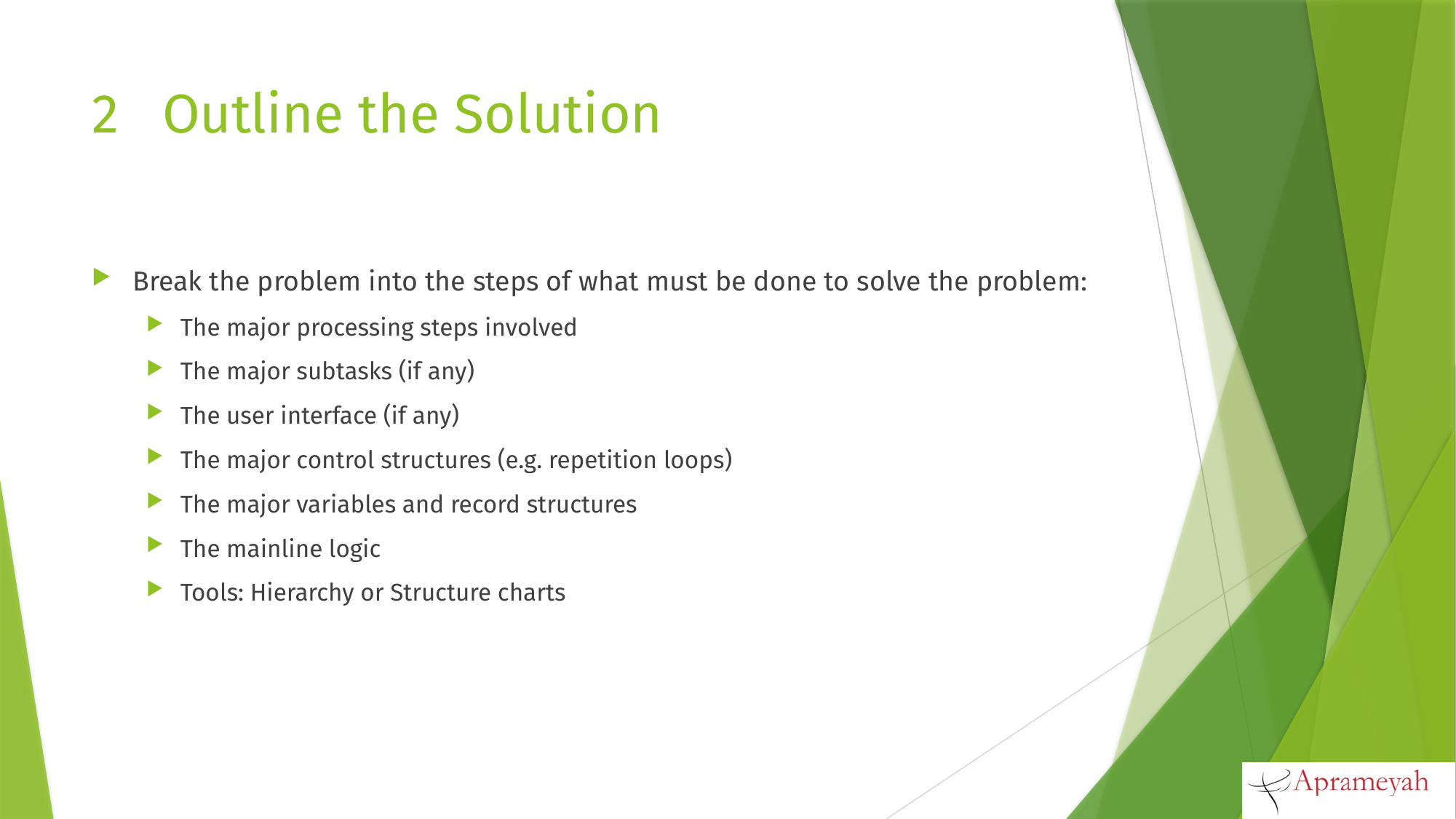

# 2   Outline the Solution
Break the problem into the steps of what must be done to solve the problem:
The major processing steps involved
The major subtasks (if any)
The user interface (if any)
The major control structures (e.g. repetition loops)
The major variables and record structures
The mainline logic
Tools: Hierarchy or Structure charts